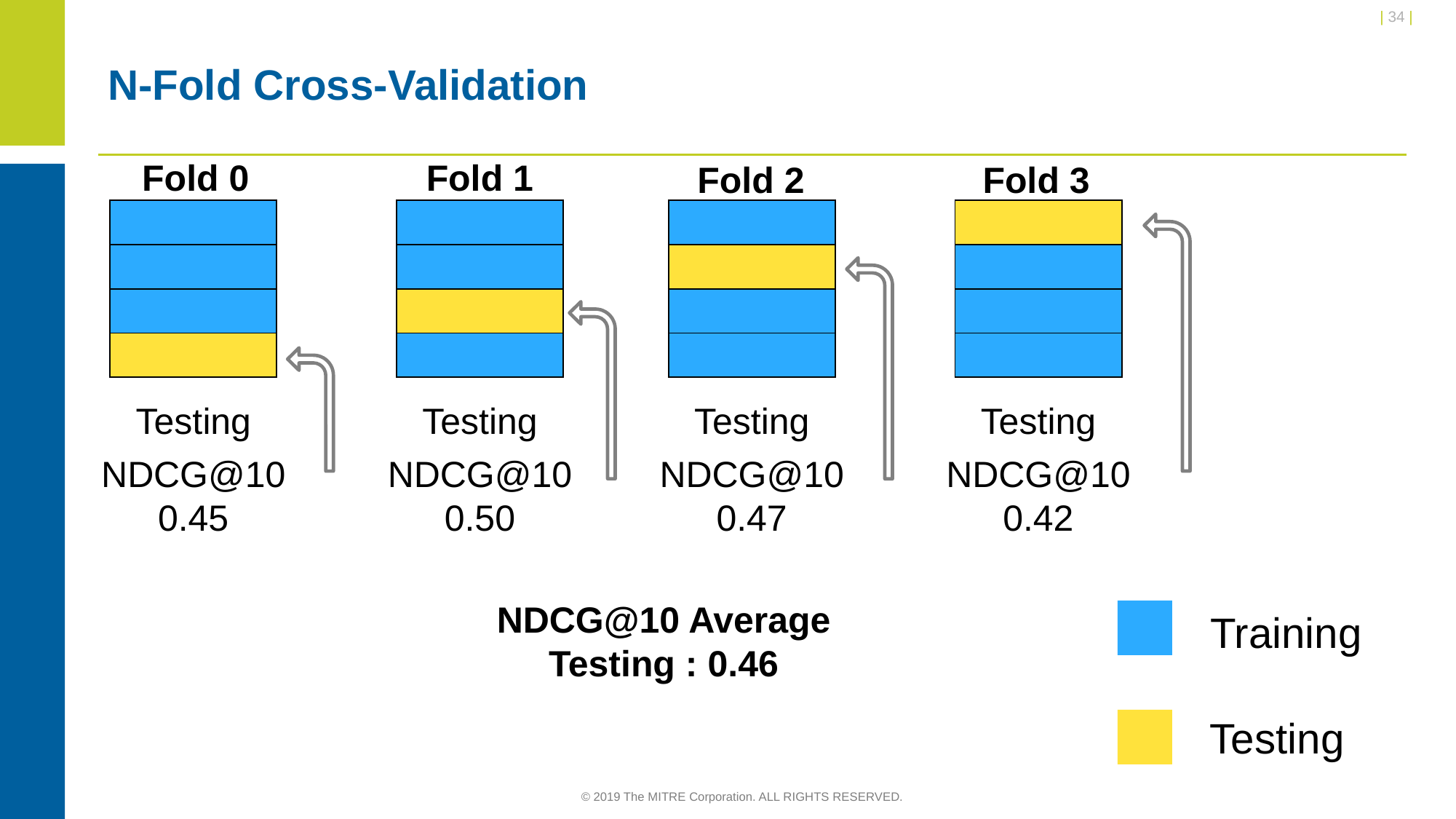

| 34 |
# N-Fold Cross-Validation
Fold 0

Fold 1

Fold 2

Fold 3

|  |
| --- |
|  |
|  |
|  |
|  |
| --- |
|  |
|  |
|  |
|  |
| --- |
|  |
|  |
|  |
|  |
| --- |
|  |
|  |
|  |

Testing
NDCG@10 0.45
Testing
NDCG@10 0.50
Testing
NDCG@10 0.47
Testing
NDCG@10 0.42
NDCG@10 Average Testing : 0.46

Training
Testing